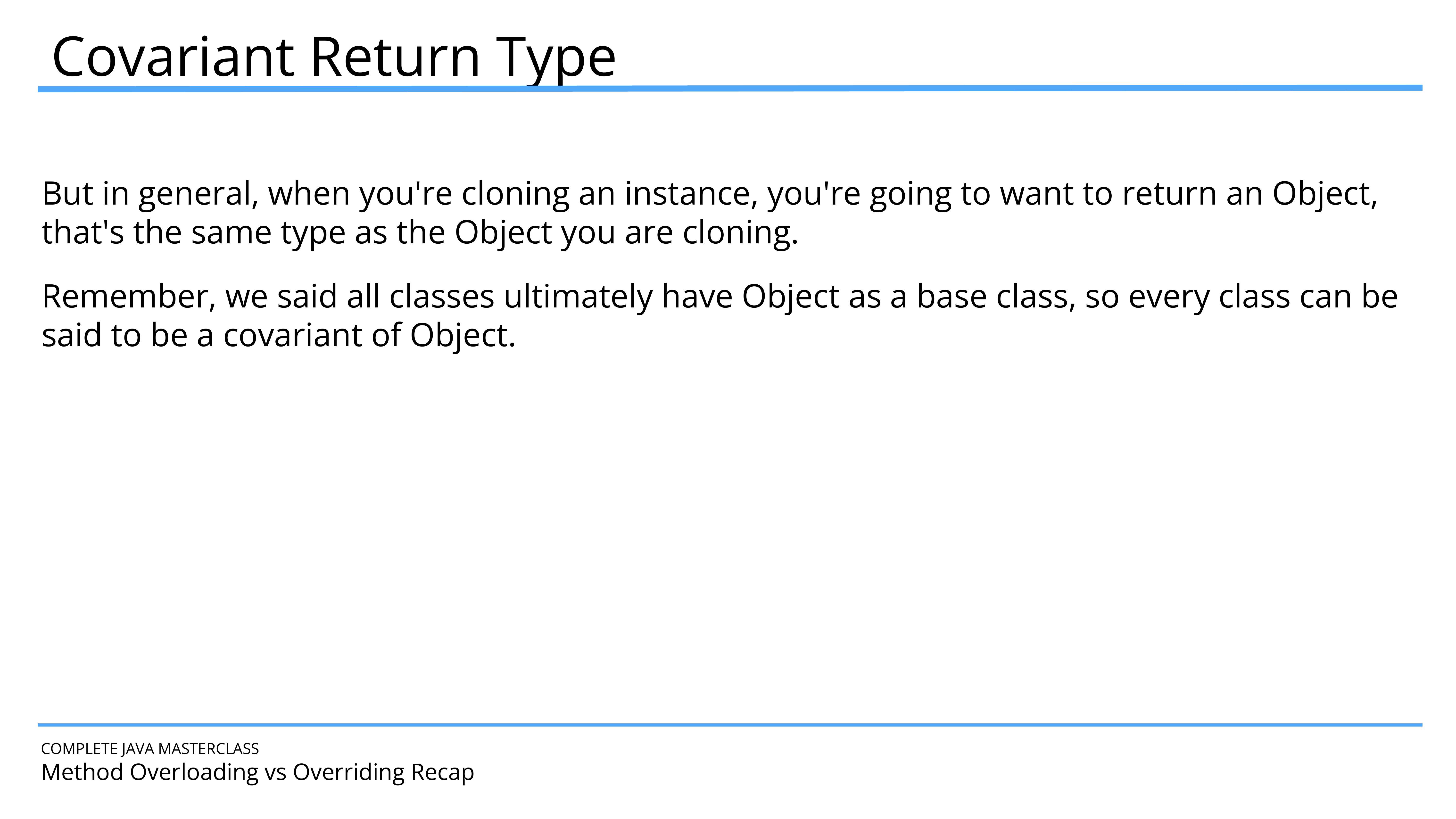

Covariant Return Type

But in general, when you're cloning an instance, you're going to want to return an Object, that's the same type as the Object you are cloning.
Remember, we said all classes ultimately have Object as a base class, so every class can be said to be a covariant of Object.

COMPLETE JAVA MASTERCLASS
Method Overloading vs Overriding Recap